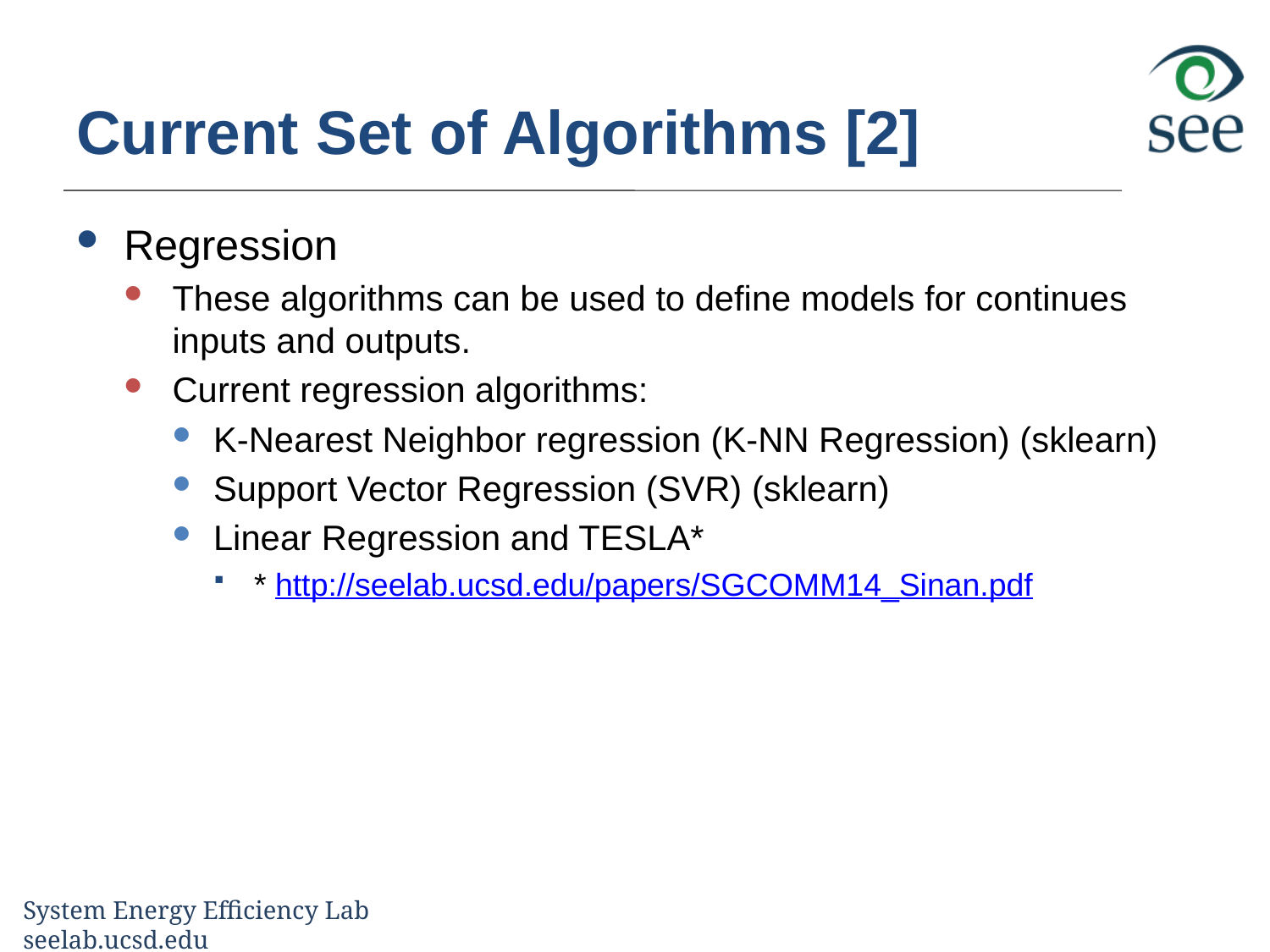

# Current Set of Algorithms [2]
Regression
These algorithms can be used to define models for continues inputs and outputs.
Current regression algorithms:
K-Nearest Neighbor regression (K-NN Regression) (sklearn)
Support Vector Regression (SVR) (sklearn)
Linear Regression and TESLA*
* http://seelab.ucsd.edu/papers/SGCOMM14_Sinan.pdf